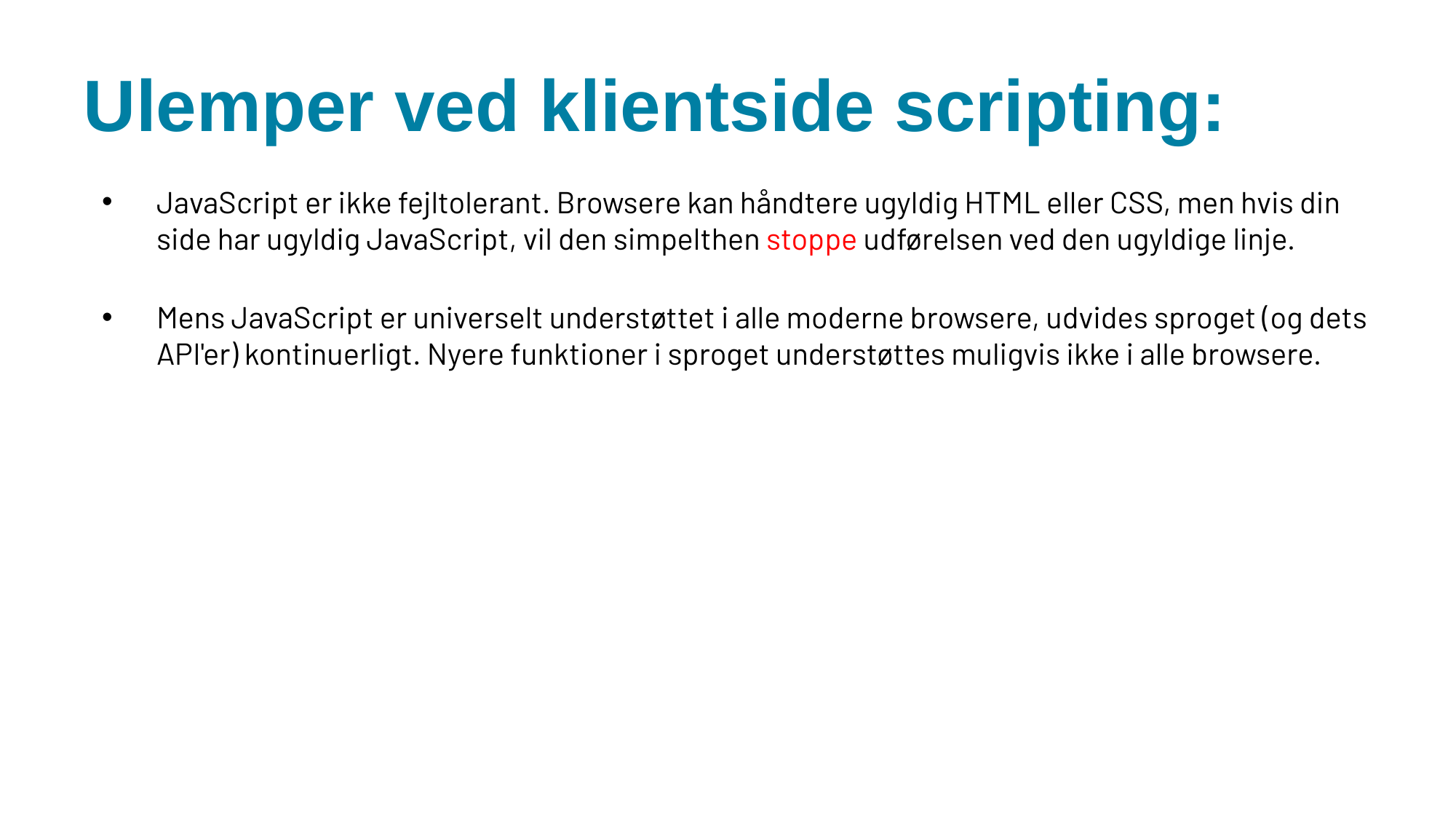

# Ulemper ved klientside scripting:
JavaScript er ikke fejltolerant. Browsere kan håndtere ugyldig HTML eller CSS, men hvis din side har ugyldig JavaScript, vil den simpelthen stoppe udførelsen ved den ugyldige linje.
Mens JavaScript er universelt understøttet i alle moderne browsere, udvides sproget (og dets API'er) kontinuerligt. Nyere funktioner i sproget understøttes muligvis ikke i alle browsere.